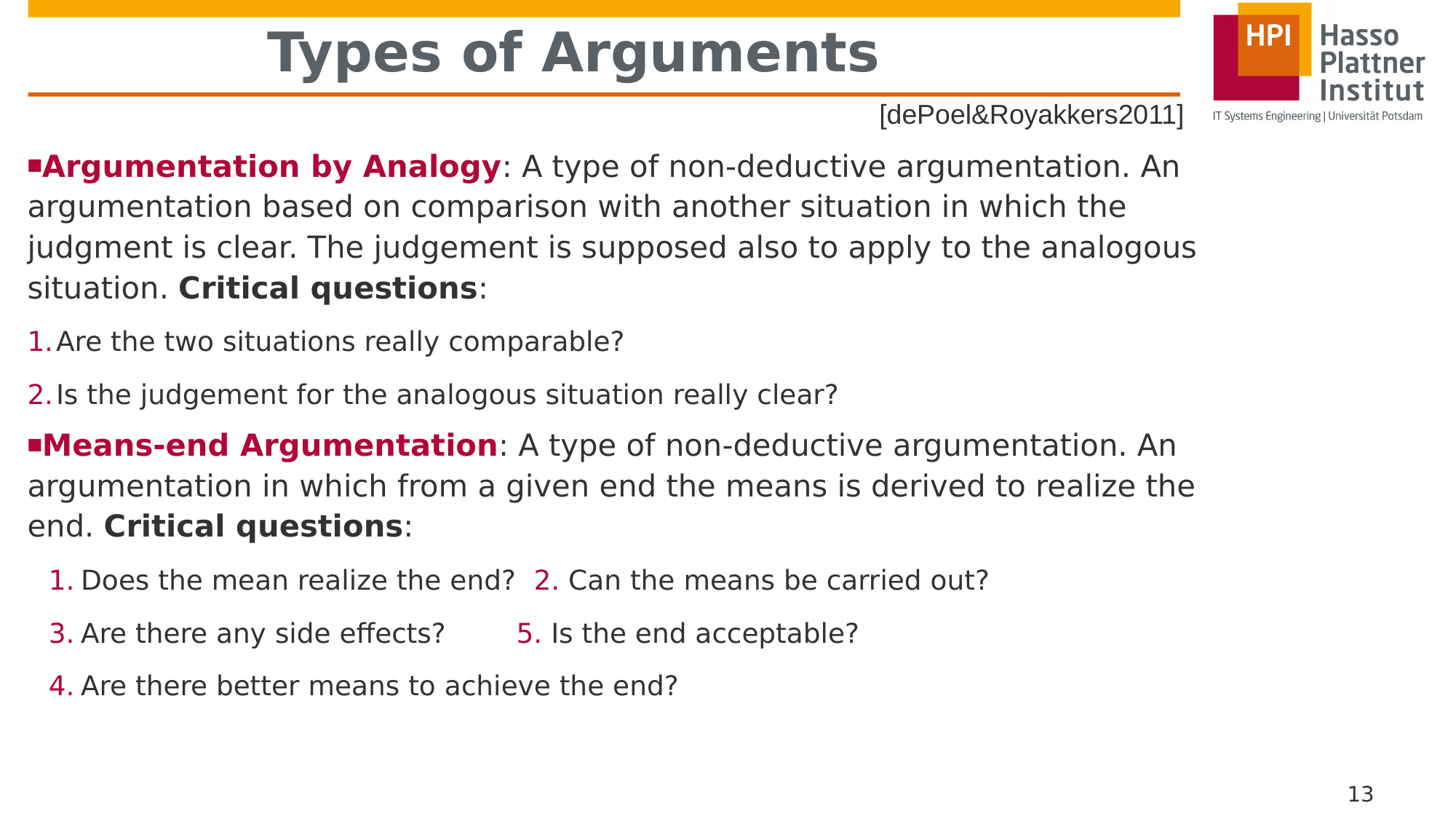

# Types of Arguments
[dePoel&Royakkers2011]
Argumentation by Analogy: A type of non-deductive argumentation. An argumentation based on comparison with another situation in which the judgment is clear. The judgement is supposed also to apply to the analogous situation. Critical questions:
Are the two situations really comparable?
Is the judgement for the analogous situation really clear?
Means-end Argumentation: A type of non-deductive argumentation. An argumentation in which from a given end the means is derived to realize the end. Critical questions:
Does the mean realize the end?  2. Can the means be carried out?
Are there any side effects?        5. Is the end acceptable?
Are there better means to achieve the end?

13